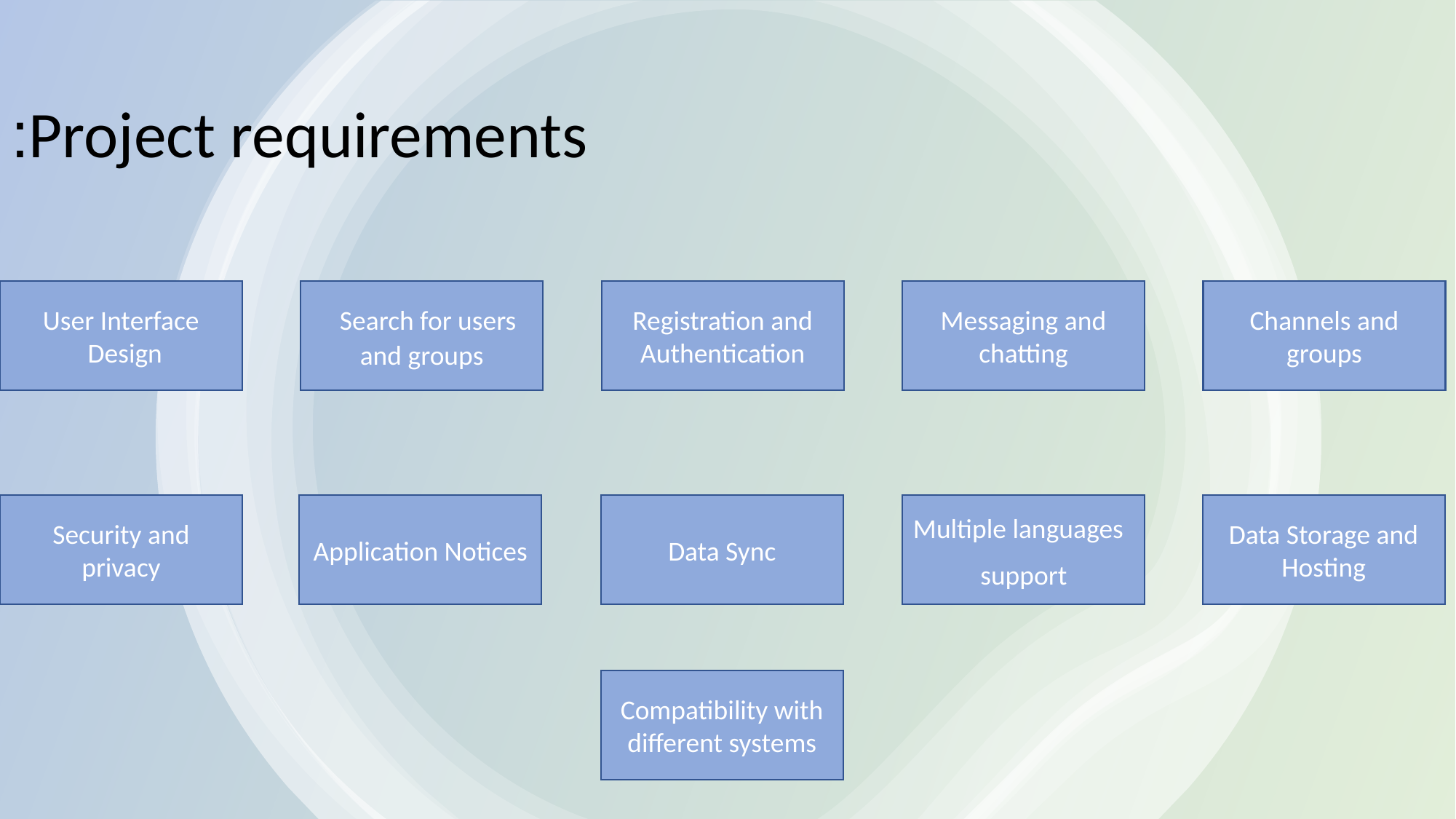

# Project requirements:

   Search for users  and groups
Messaging and chatting
Channels and groups
User Interface Design
Registration and Authentication
Security and privacy
Application Notices
Data Sync
Multiple languages
support
Data Storage and Hosting
Compatibility with different systems